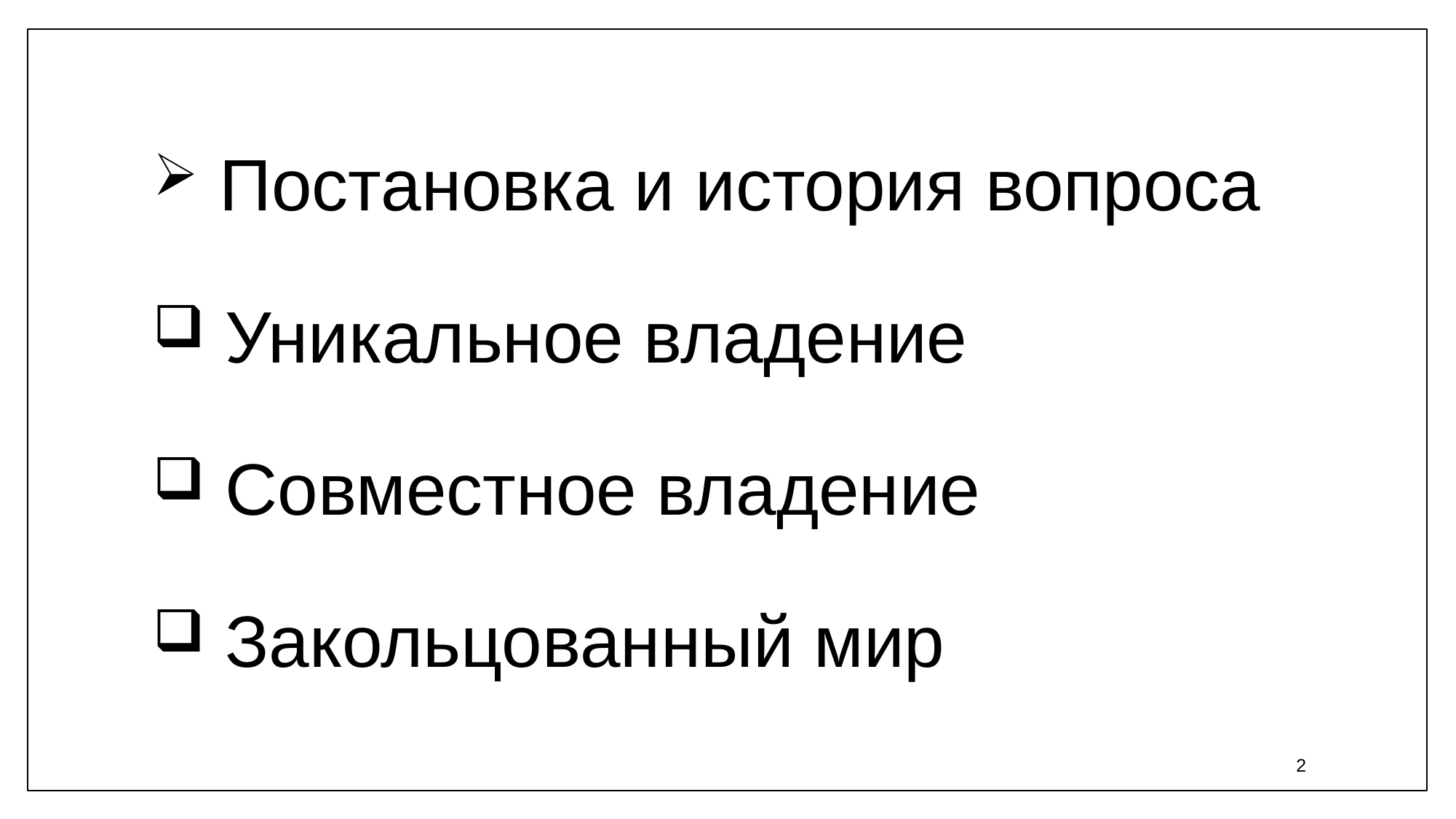

Постановка и история вопроса
 Уникальное владение
 Совместное владение
 Закольцованный мир
2